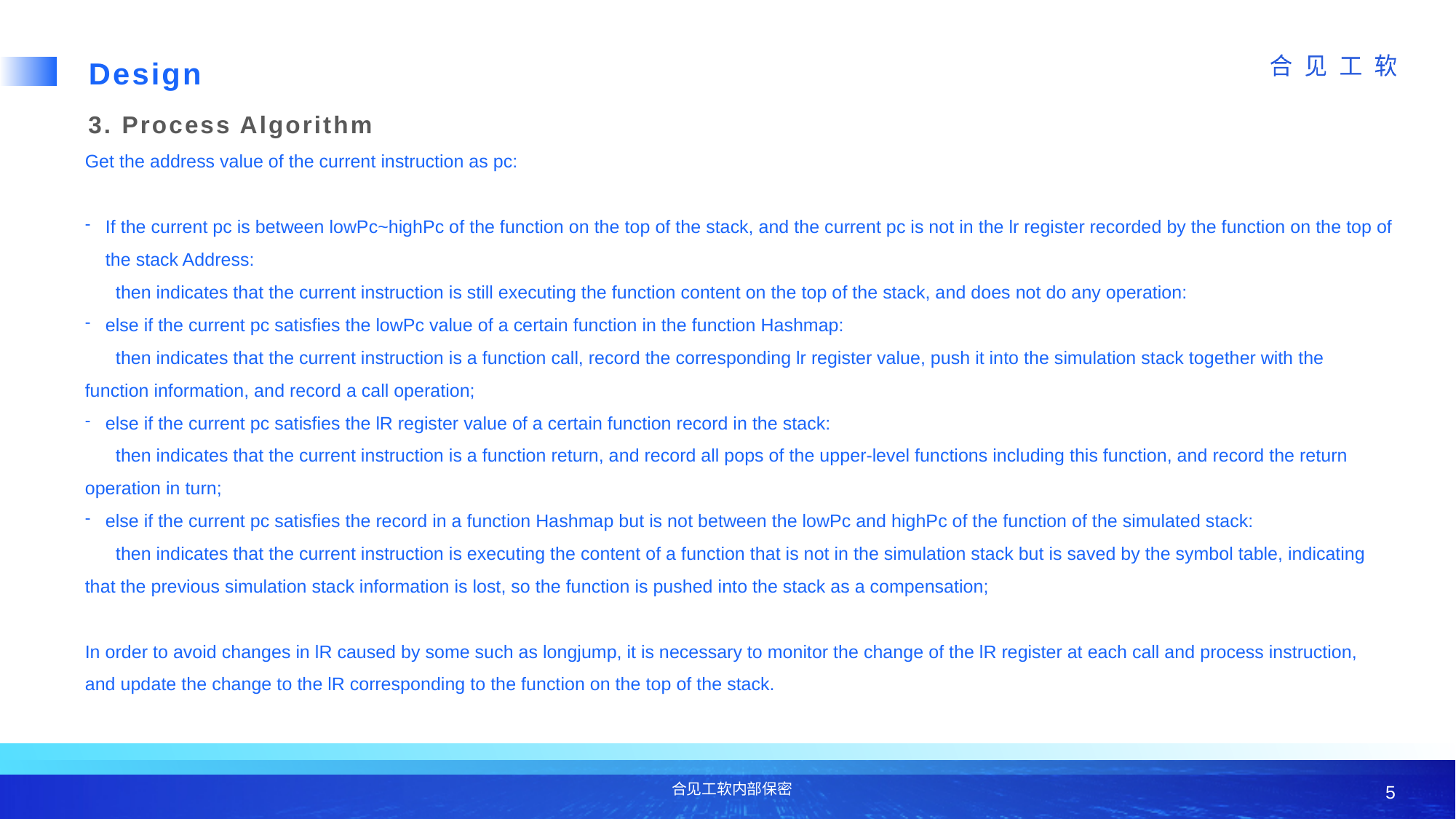

Design
3. Process Algorithm

Get the address value of the current instruction as pc:

If the current pc is between lowPc~highPc of the function on the top of the stack, and the current pc is not in the lr register recorded by the function on the top of the stack Address:
      then indicates that the current instruction is still executing the function content on the top of the stack, and does not do any operation:
else if the current pc satisfies the lowPc value of a certain function in the function Hashmap:
      then indicates that the current instruction is a function call, record the corresponding lr register value, push it into the simulation stack together with the function information, and record a call operation;
else if the current pc satisfies the lR register value of a certain function record in the stack:
      then indicates that the current instruction is a function return, and record all pops of the upper-level functions including this function, and record the return operation in turn;
else if the current pc satisfies the record in a function Hashmap but is not between the lowPc and highPc of the function of the simulated stack:
      then indicates that the current instruction is executing the content of a function that is not in the simulation stack but is saved by the symbol table, indicating that the previous simulation stack information is lost, so the function is pushed into the stack as a compensation;

In order to avoid changes in lR caused by some such as longjump, it is necessary to monitor the change of the lR register at each call and process instruction, and update the change to the lR corresponding to the function on the top of the stack.
5